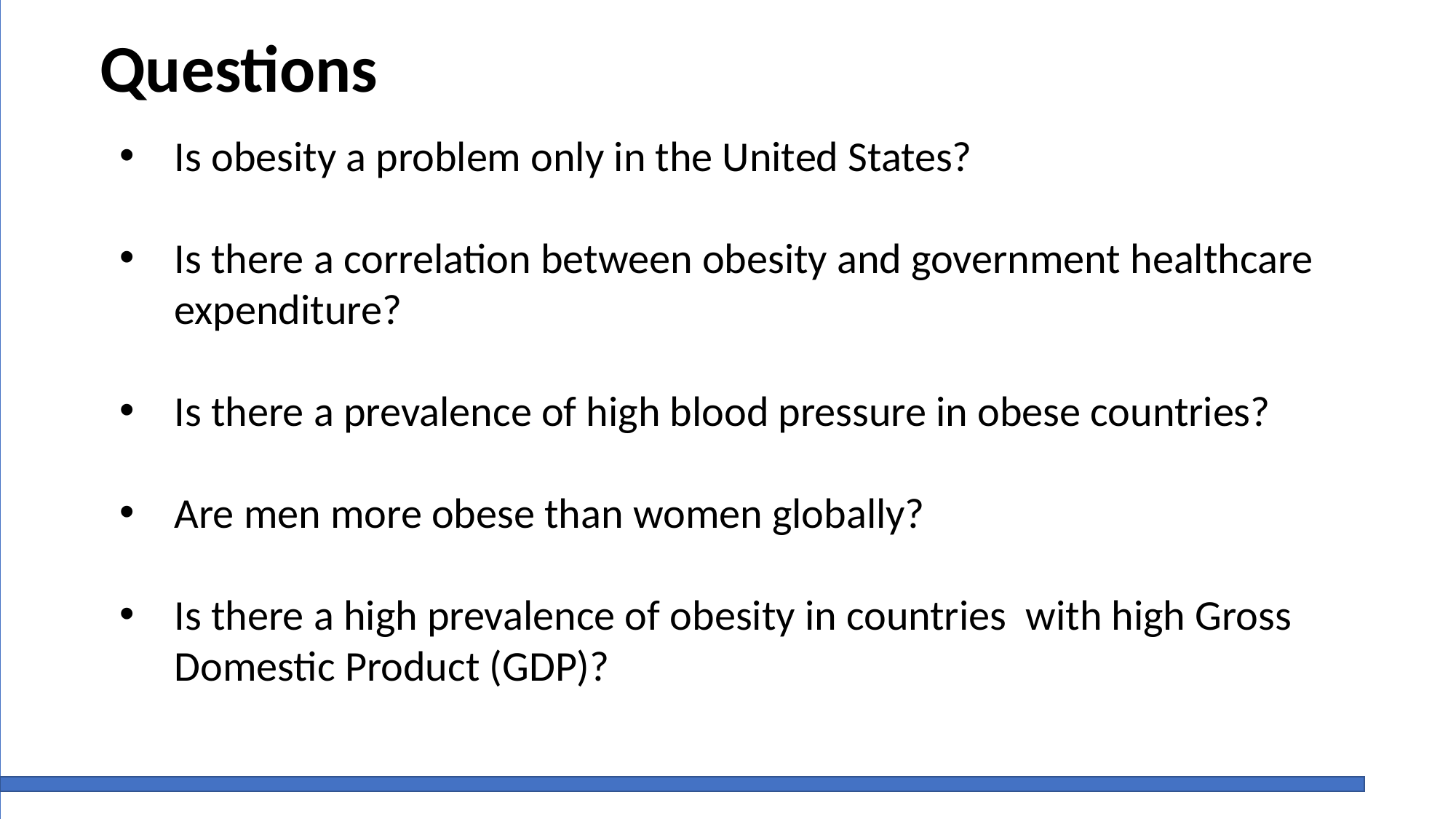

Is obesity a problem only in the United States?

Is there a correlation between obesity and government healthcare expenditure?

Is there a prevalence of high blood pressure in obese countries?

Are men more obese than women globally?

Is there a high prevalence of obesity in countries  with high Gross  Domestic Product (GDP)?
Questions

#